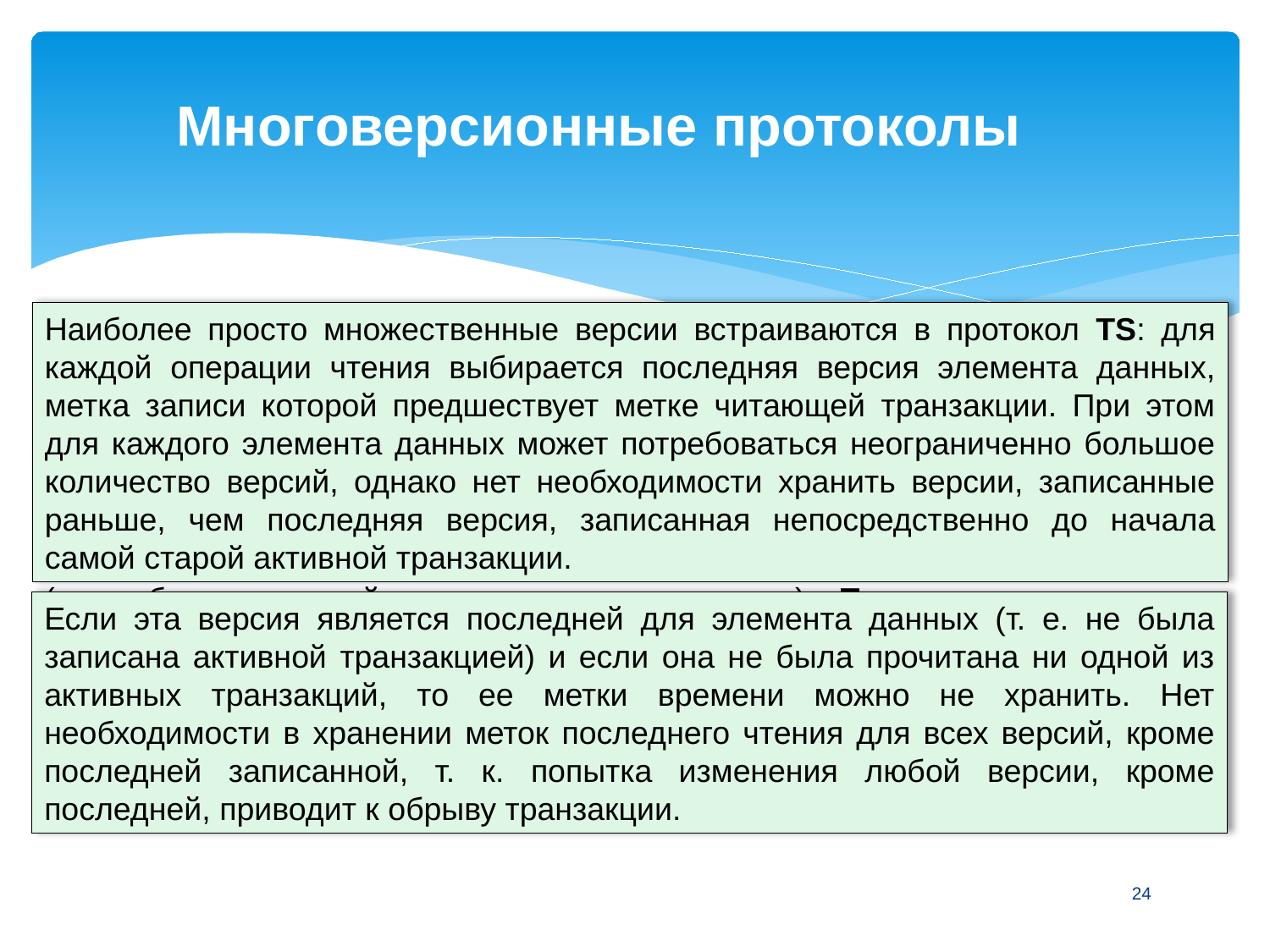

# Многоверсионные протоколы
Наиболее просто множественные версии встраиваются в протокол TS: для каждой операции чтения выбирается последняя версия элемента данных, метка записи которой предшествует метке читающей транзакции. При этом для каждого элемента данных может потребоваться неограниченно большое количество версий, однако нет необходимости хранить версии, записанные раньше, чем последняя версия, записанная непосредственно до начала самой старой активной транзакции.

Большинство протоколов управления транзакциями имеют варианты, работающие с множественными версиями элементов данных. Во всех случаях применение множественных версий сокращает долю транзакций, обрываемых по протокольным причинам: множественные версии дают возможность нормально зафиксировать транзакции, которые читают данные после того, как эти элементы данных были изменены логически более поздней  транзакцией (т. е. более поздней в порядке сериализации). Попытка записи таких элементов данных все равно приводит к обрыву транзакции.
Если эта версия является последней для элемента данных (т. е. не была записана активной транзакцией) и если она не была прочитана ни одной из активных транзакций, то ее метки времени можно не хранить. Нет необходимости в хранении меток последнего чтения для всех версий, кроме последней записанной, т. к. попытка изменения любой версии, кроме последней, приводит к обрыву транзакции.
Множественные версии особенно полезны в тех случаях, когда значительную часть нагрузки составляют только читающие транзакции, потому что такие транзакции всегда могут быть зафиксированы.
24